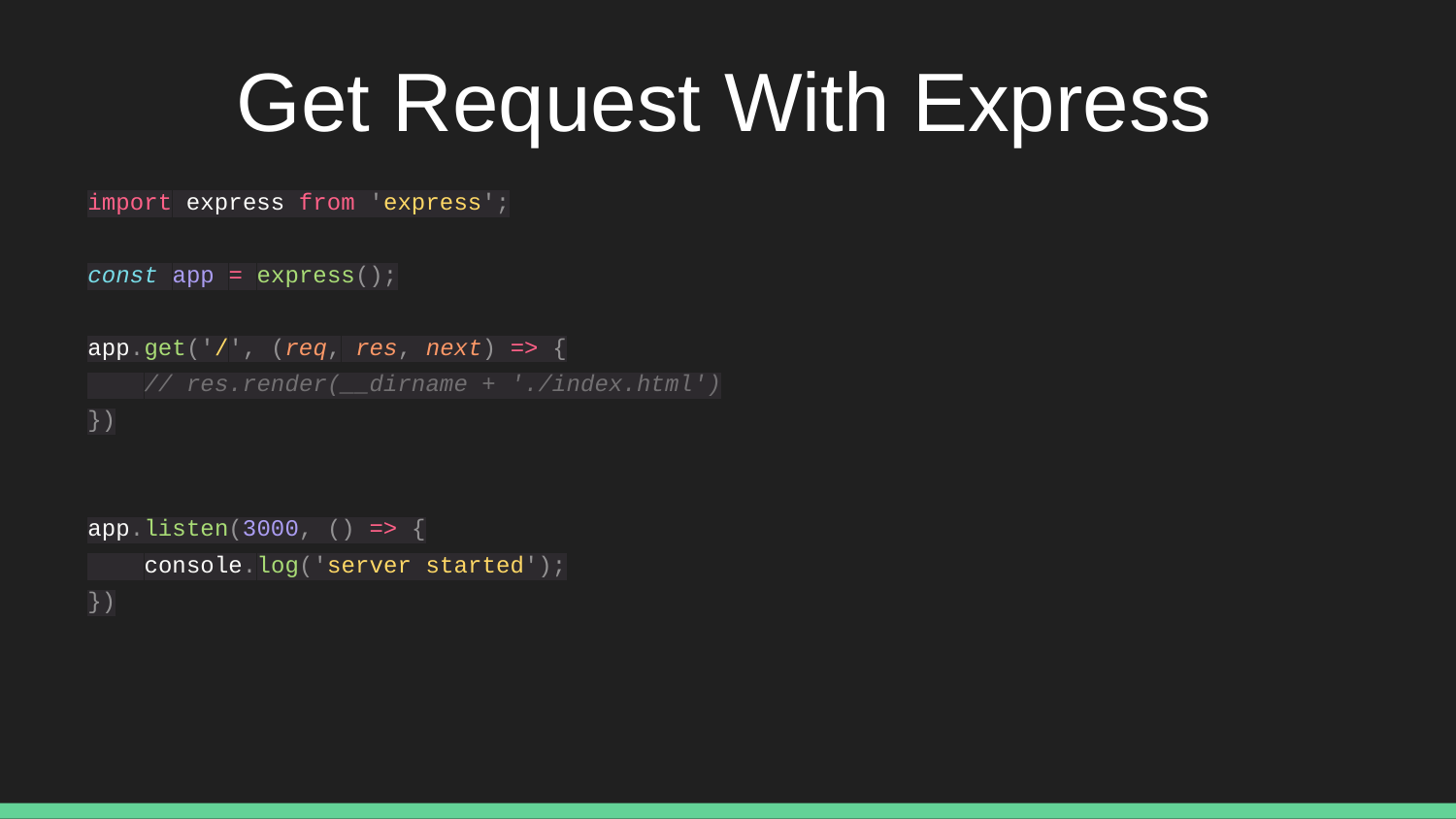

Get Request With Express
import express from 'express';

const app = express();

app.get('/', (req, res, next) => {
    // res.render(__dirname + './index.html')
})

app.listen(3000, () => {
    console.log('server started');
})